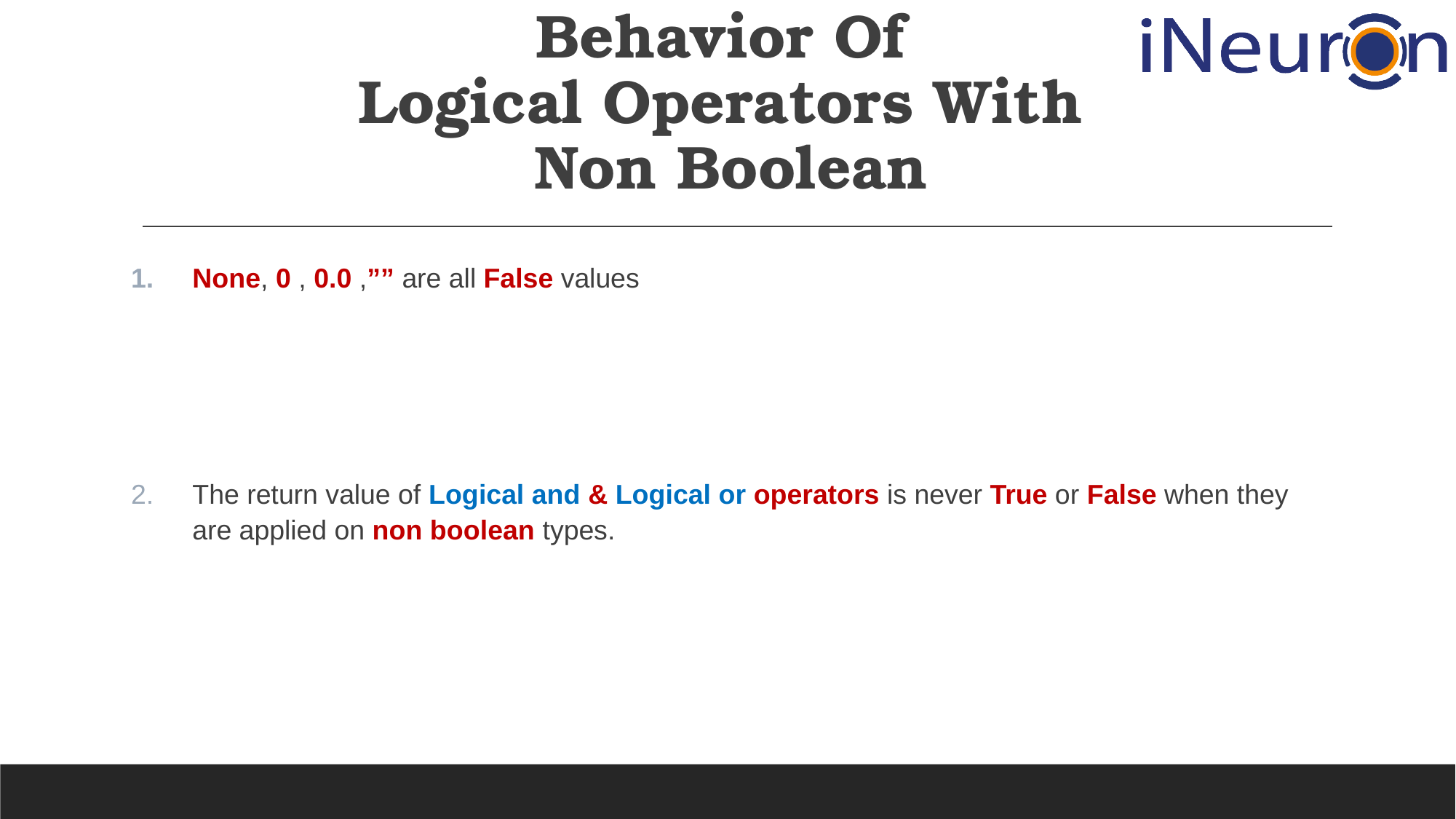

# Behavior Of Logical Operators With Non Boolean
None, 0 , 0.0 ,”” are all False values

The return value of Logical and & Logical or operators is never True or False when they are applied on non boolean types.